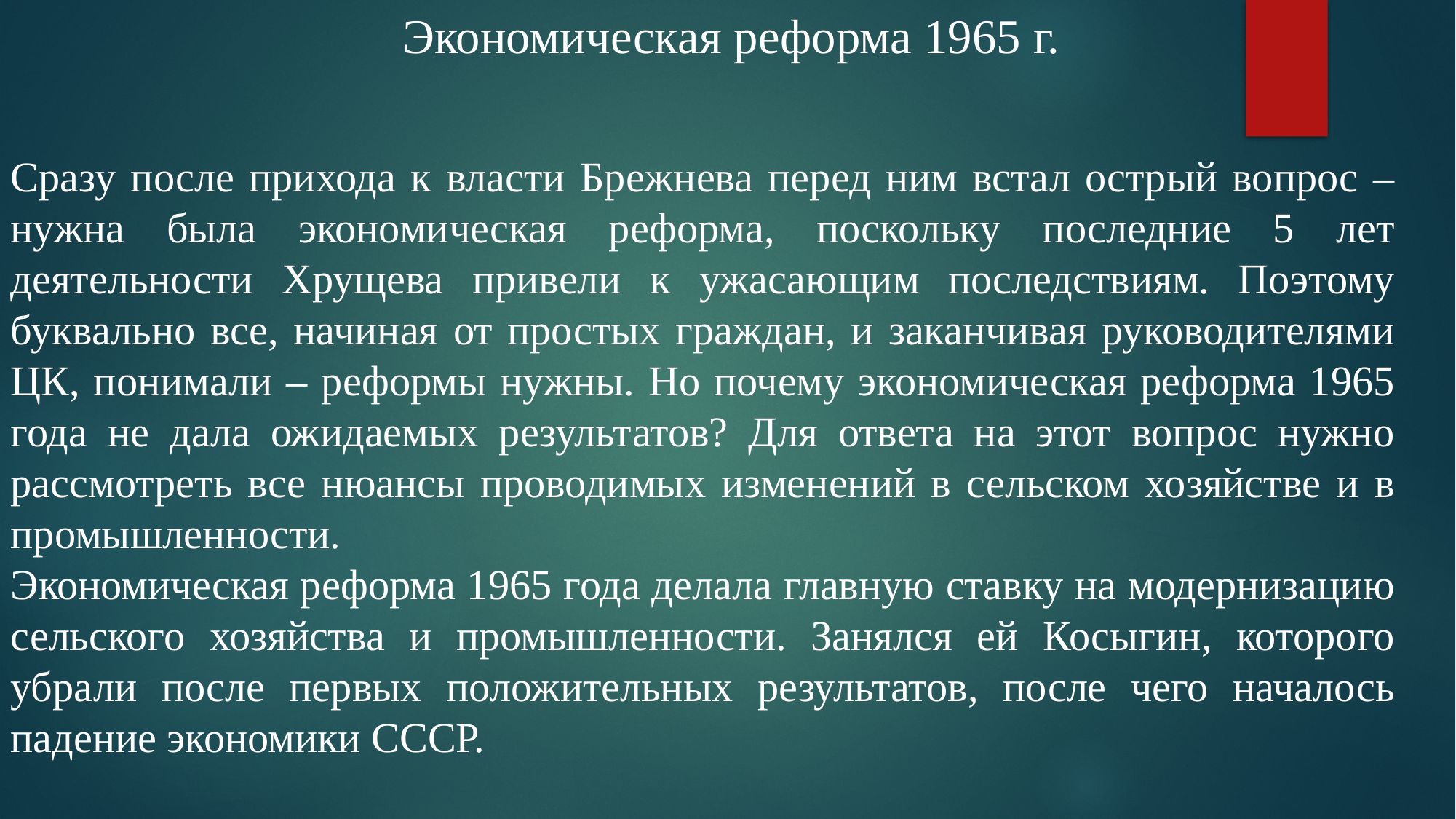

Экономическая реформа 1965 г.
Сразу после прихода к власти Брежнева перед ним встал острый вопрос – нужна была экономическая реформа, поскольку последние 5 лет деятельности Хрущева привели к ужасающим последствиям. Поэтому буквально все, начиная от простых граждан, и заканчивая руководителями ЦК, понимали – реформы нужны. Но почему экономическая реформа 1965 года не дала ожидаемых результатов? Для ответа на этот вопрос нужно рассмотреть все нюансы проводимых изменений в сельском хозяйстве и в промышленности.
Экономическая реформа 1965 года делала главную ставку на модернизацию сельского хозяйства и промышленности. Занялся ей Косыгин, которого убрали после первых положительных результатов, после чего началось падение экономики СССР.